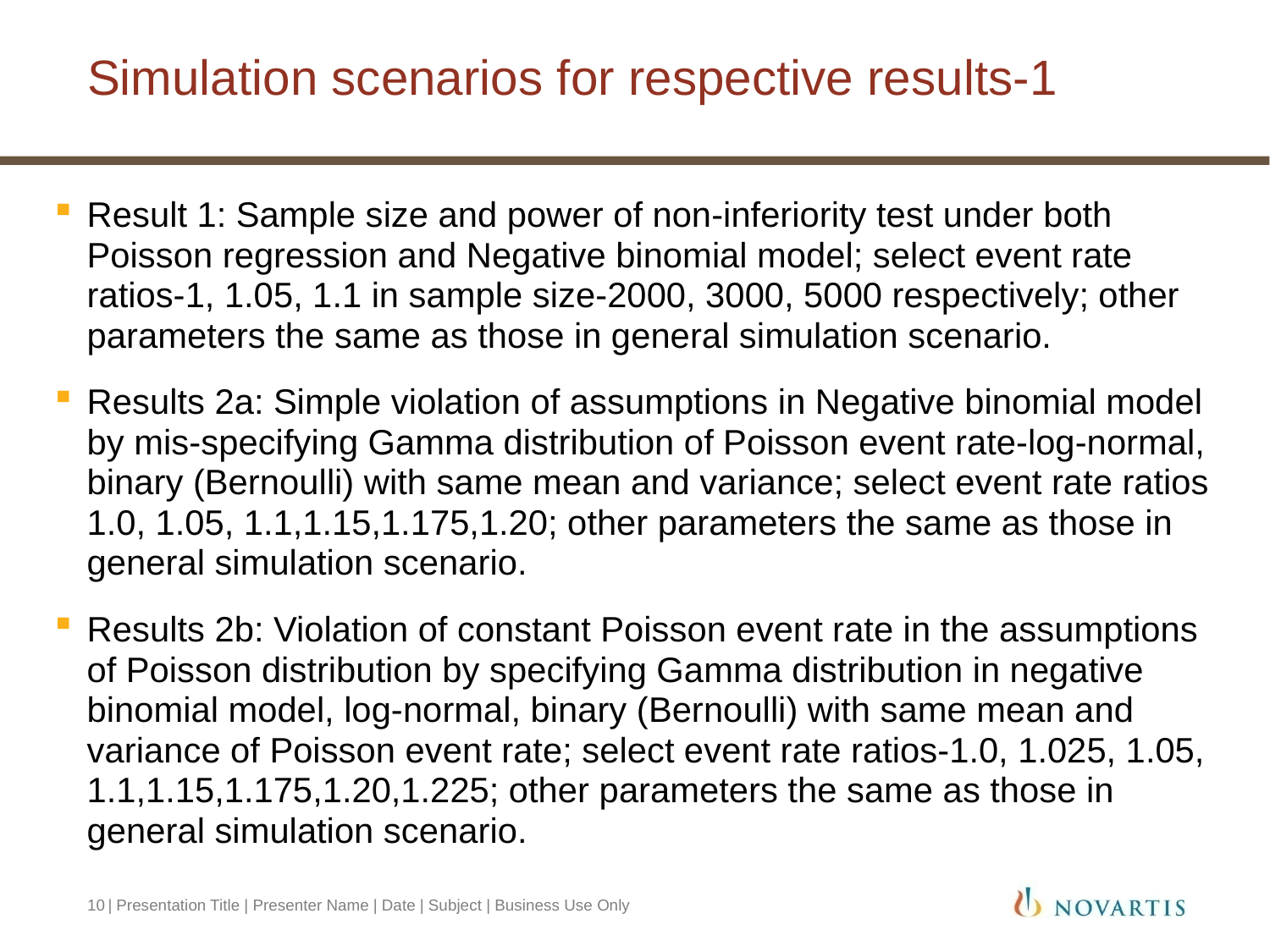

# Simulation scenarios for respective results-1
Result 1: Sample size and power of non-inferiority test under both Poisson regression and Negative binomial model; select event rate ratios-1, 1.05, 1.1 in sample size-2000, 3000, 5000 respectively; other parameters the same as those in general simulation scenario.
Results 2a: Simple violation of assumptions in Negative binomial model by mis-specifying Gamma distribution of Poisson event rate-log-normal, binary (Bernoulli) with same mean and variance; select event rate ratios 1.0, 1.05, 1.1,1.15,1.175,1.20; other parameters the same as those in general simulation scenario.
Results 2b: Violation of constant Poisson event rate in the assumptions of Poisson distribution by specifying Gamma distribution in negative binomial model, log-normal, binary (Bernoulli) with same mean and variance of Poisson event rate; select event rate ratios-1.0, 1.025, 1.05, 1.1,1.15,1.175,1.20,1.225; other parameters the same as those in general simulation scenario.

10
| Presentation Title | Presenter Name | Date | Subject | Business Use Only